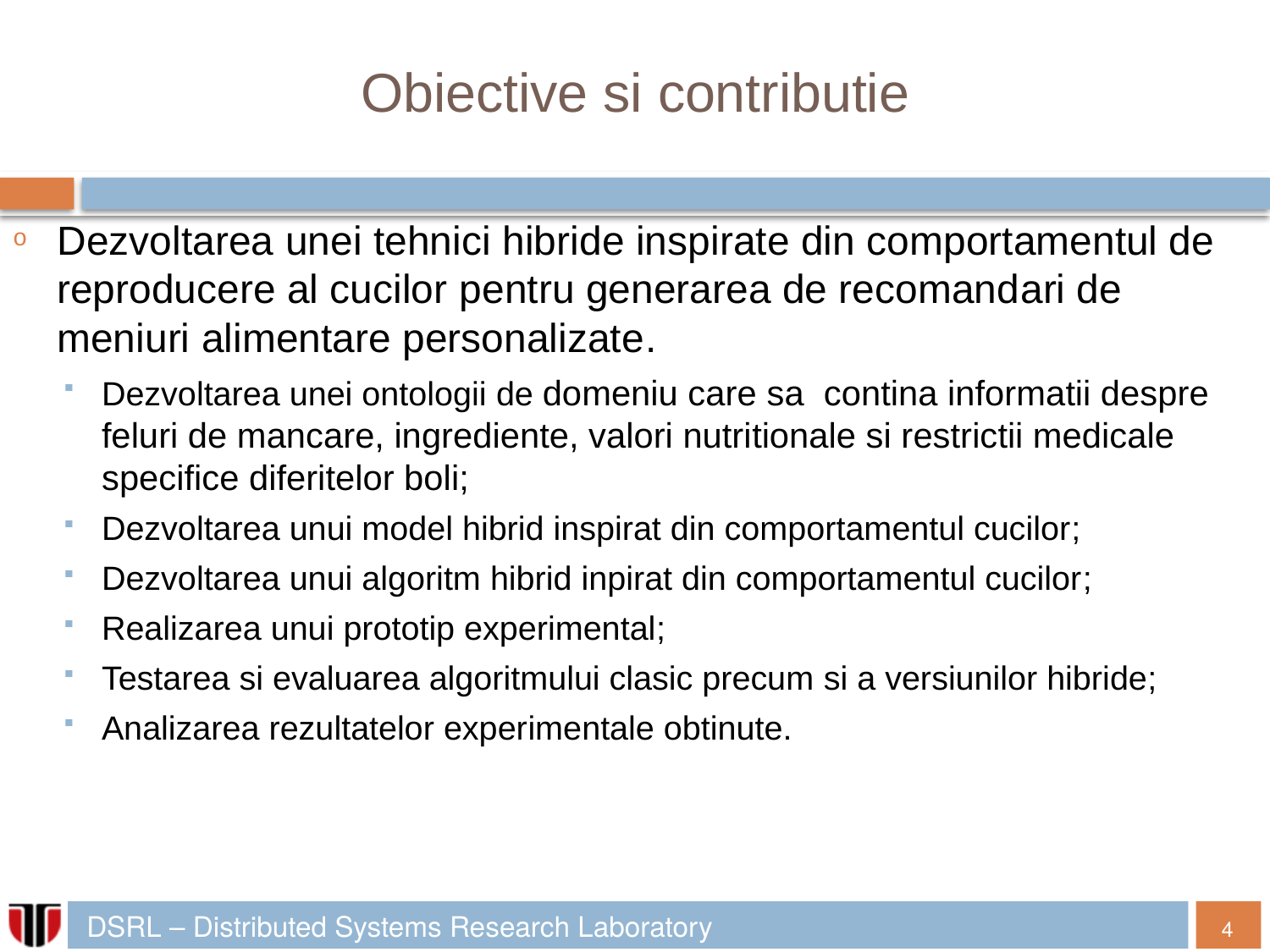

# Obiective si contributie
Dezvoltarea unei tehnici hibride inspirate din comportamentul de reproducere al cucilor pentru generarea de recomandari de meniuri alimentare personalizate.
Dezvoltarea unei ontologii de domeniu care sa  contina informatii despre feluri de mancare, ingrediente, valori nutritionale si restrictii medicale specifice diferitelor boli;
Dezvoltarea unui model hibrid inspirat din comportamentul cucilor;
Dezvoltarea unui algoritm hibrid inpirat din comportamentul cucilor;
Realizarea unui prototip experimental;
Testarea si evaluarea algoritmului clasic precum si a versiunilor hibride;
Analizarea rezultatelor experimentale obtinute.

4